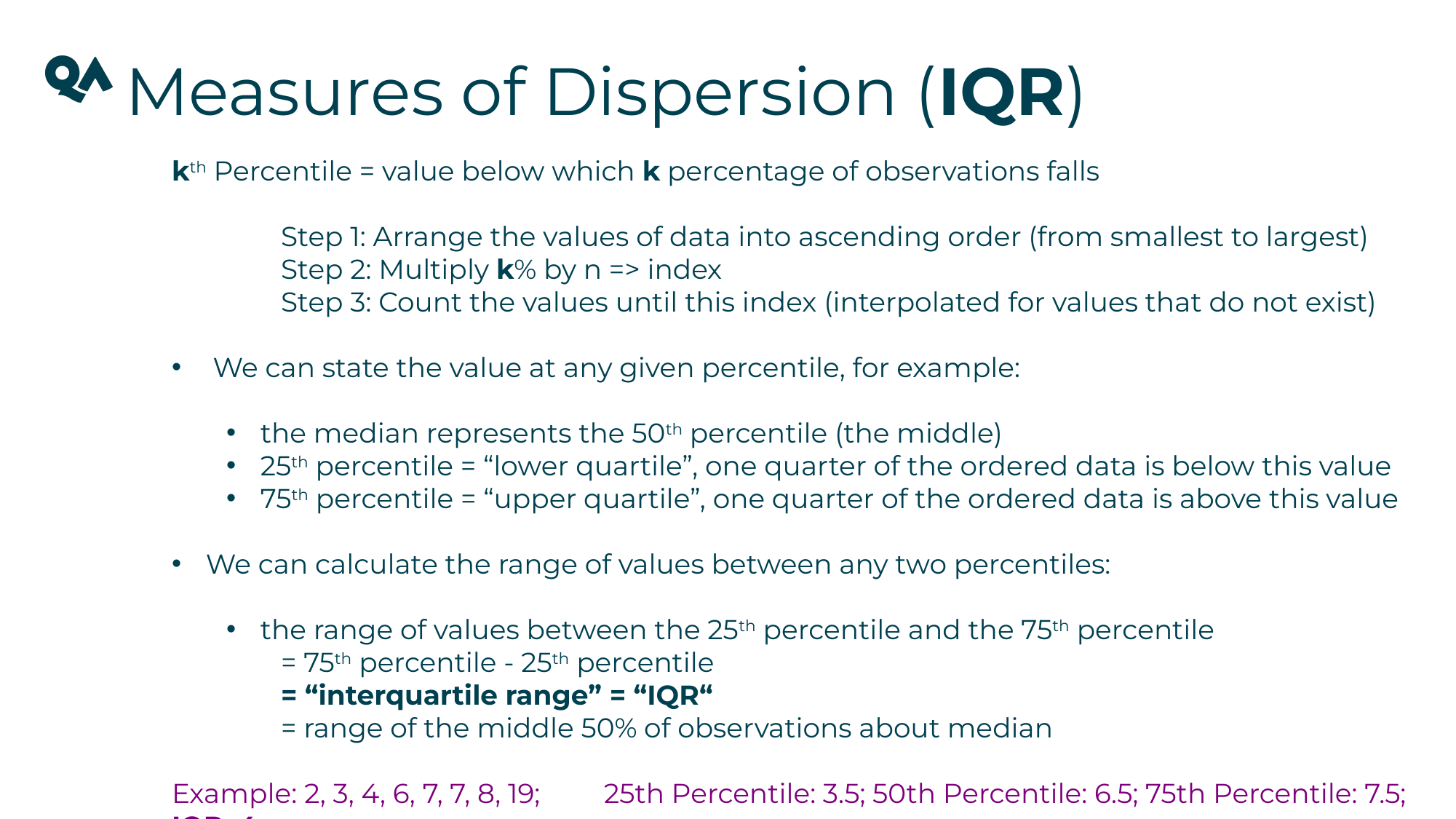

Measures of Dispersion (IQR)
kth Percentile = value below which k percentage of observations falls

	Step 1: Arrange the values of data into ascending order (from smallest to largest)
	Step 2: Multiply k% by n => index
	Step 3: Count the values until this index (interpolated for values that do not exist)

 We can state the value at any given percentile, for example:

the median represents the 50th percentile (the middle)
25th percentile = “lower quartile”, one quarter of the ordered data is below this value
75th percentile = “upper quartile”, one quarter of the ordered data is above this value

We can calculate the range of values between any two percentiles:

the range of values between the 25th percentile and the 75th percentile
= 75th percentile - 25th percentile
= “interquartile range” = “IQR“
= range of the middle 50% of observations about median

Example: 2, 3, 4, 6, 7, 7, 8, 19;         25th Percentile: 3.5; 50th Percentile: 6.5; 75th Percentile: 7.5; IQR: 4